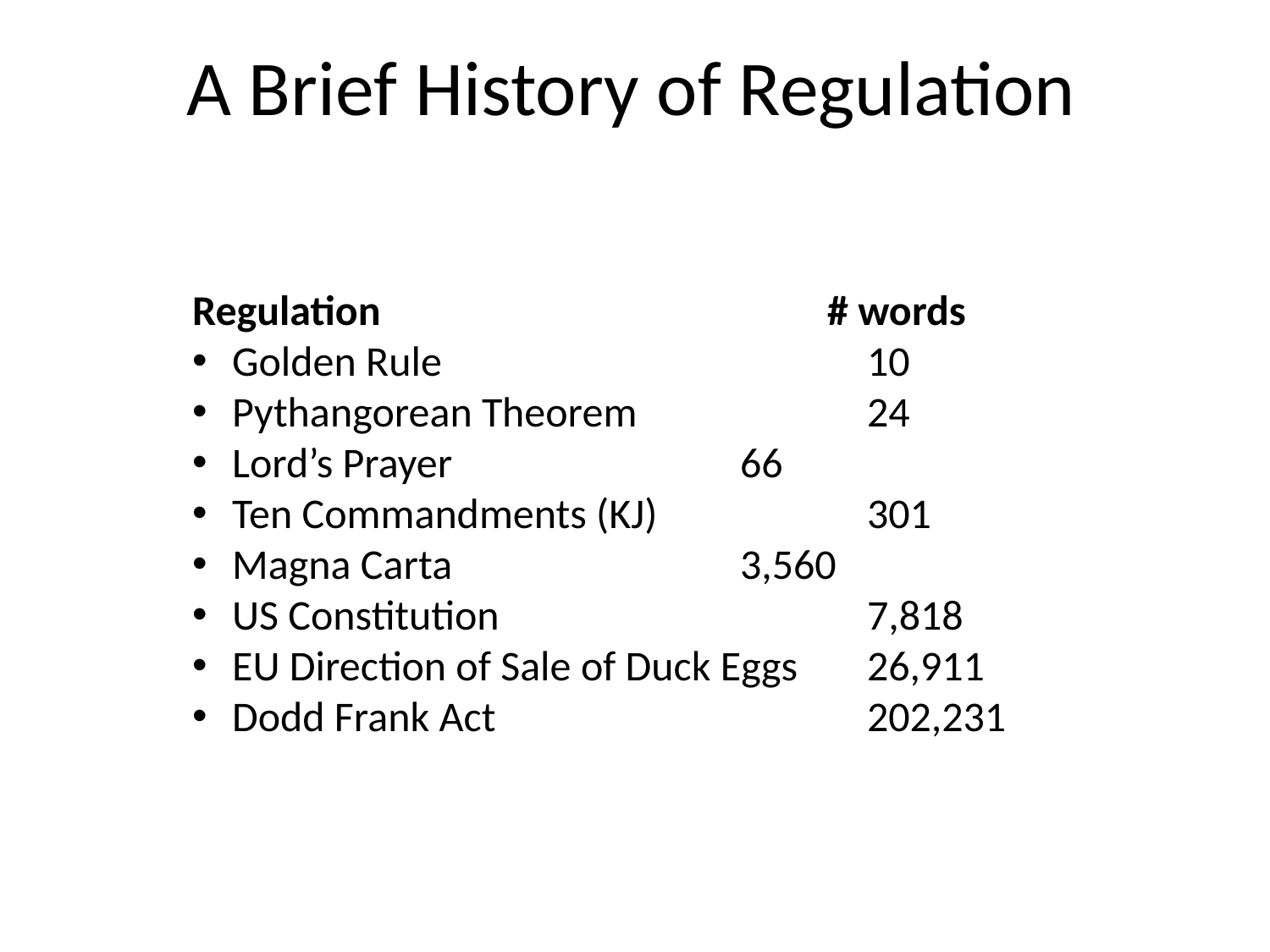

A Brief History of Regulation
Regulation                         		# words
Golden Rule				10
Pythangorean Theorem		24
Lord’s Prayer			66
Ten Commandments (KJ) 		301
Magna Carta 			3,560
US Constitution 			7,818
EU Direction of Sale of Duck Eggs	26,911
Dodd Frank Act			202,231